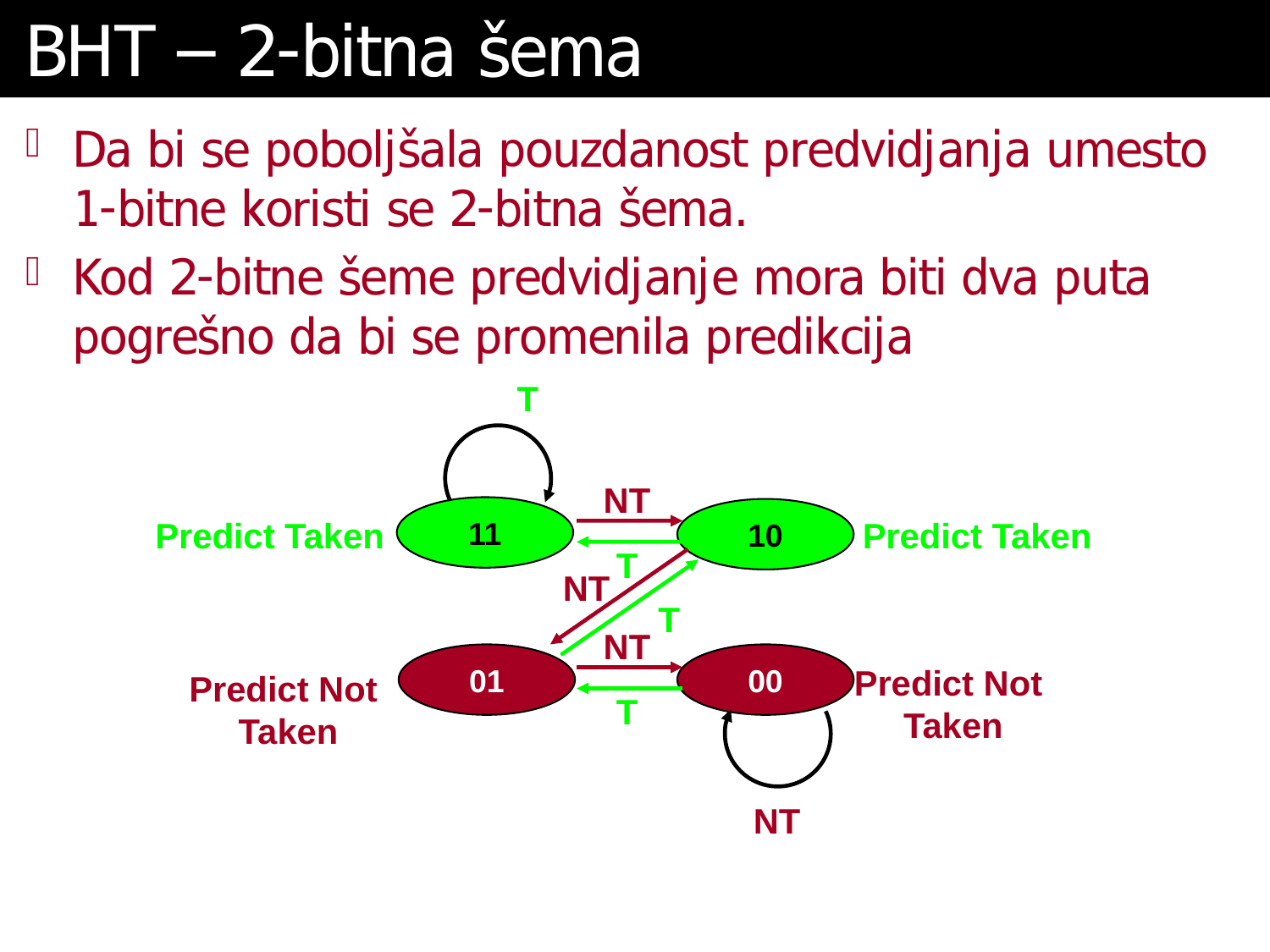

# BHT – 2-bitna šema
Da bi se poboljšala pouzdanost predvidjanja umesto 1-bitne koristi se 2-bitna šema.
Kod 2-bitne šeme predvidjanje mora biti dva puta pogrešno da bi se promenila predikcija

T

NT

11
10
Predict Taken
Predict Taken

T

NT

T
NT
01
00
Predict Not
Taken
Predict Not
Taken

T

NT